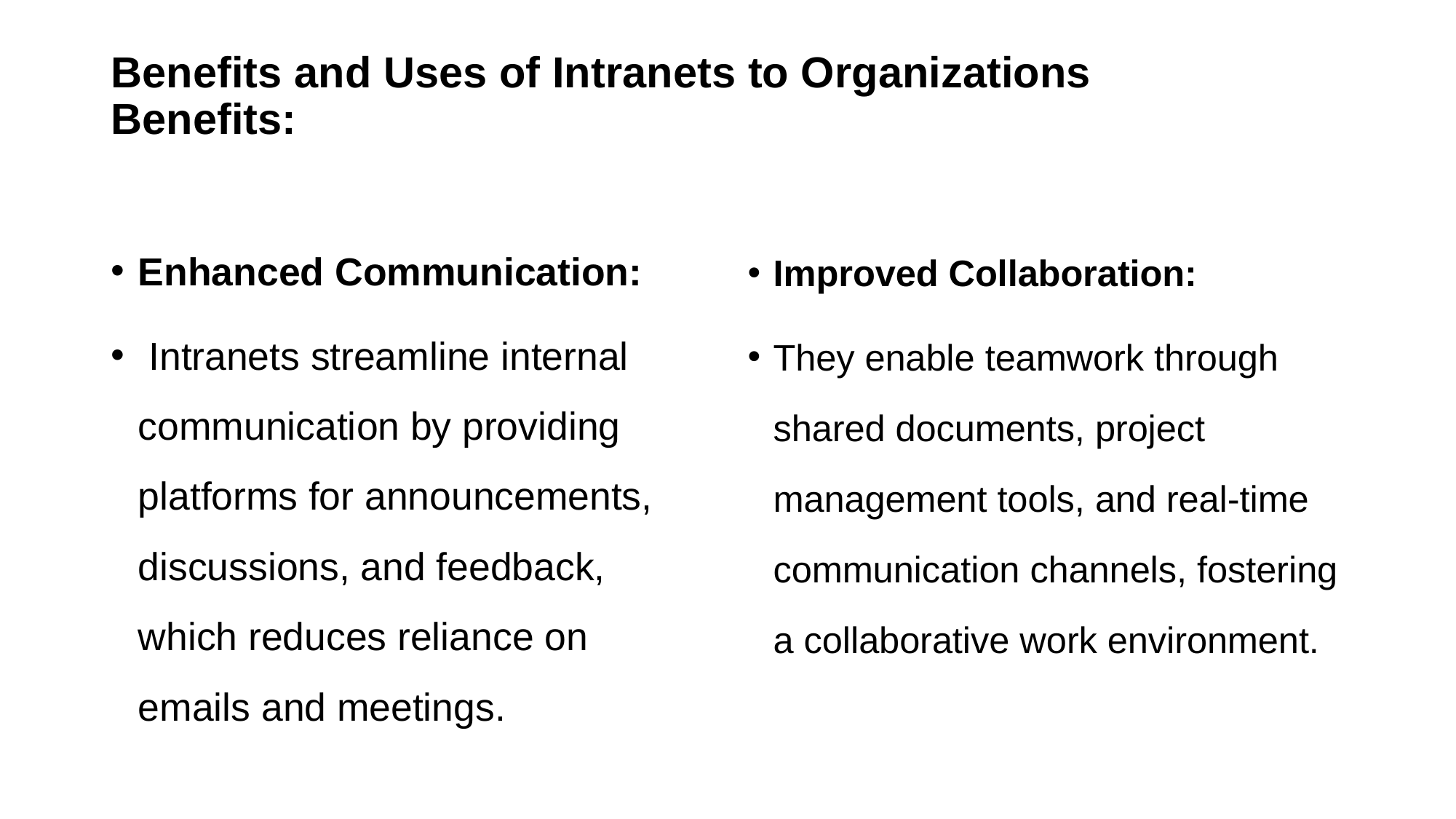

# Benefits and Uses of Intranets to Organizations Benefits:
Enhanced Communication:
 Intranets streamline internal communication by providing platforms for announcements, discussions, and feedback, which reduces reliance on emails and meetings.

Improved Collaboration:
They enable teamwork through shared documents, project management tools, and real-time communication channels, fostering a collaborative work environment.